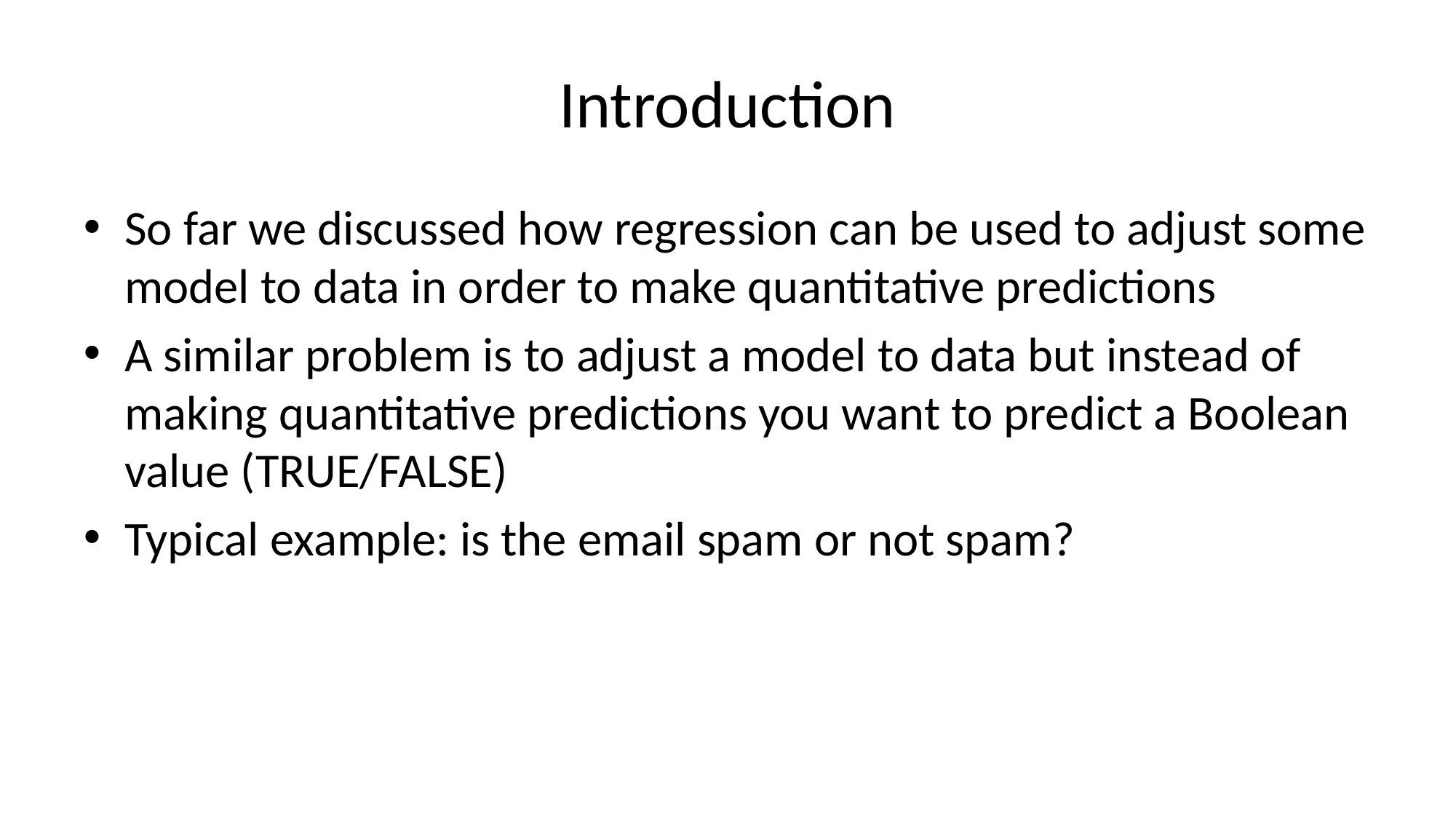

# Introduction
So far we discussed how regression can be used to adjust some model to data in order to make quantitative predictions
A similar problem is to adjust a model to data but instead of making quantitative predictions you want to predict a Boolean value (TRUE/FALSE)
Typical example: is the email spam or not spam?